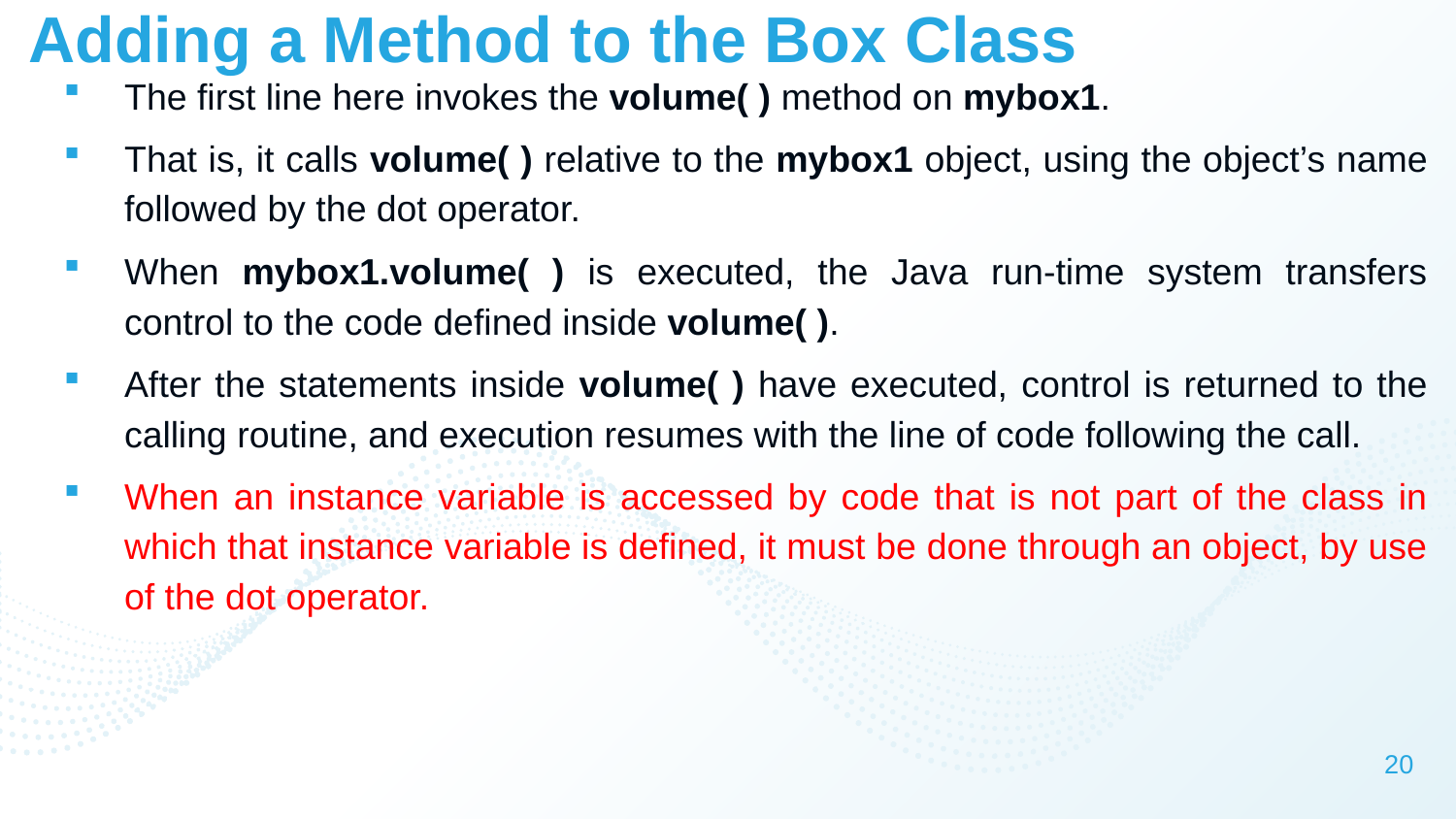

# Adding a Method to the Box Class
The first line here invokes the volume( ) method on mybox1.
That is, it calls volume( ) relative to the mybox1 object, using the object’s name followed by the dot operator.
When mybox1.volume( ) is executed, the Java run-time system transfers control to the code defined inside volume( ).
After the statements inside volume( ) have executed, control is returned to the calling routine, and execution resumes with the line of code following the call.
When an instance variable is accessed by code that is not part of the class in which that instance variable is defined, it must be done through an object, by use of the dot operator.
20